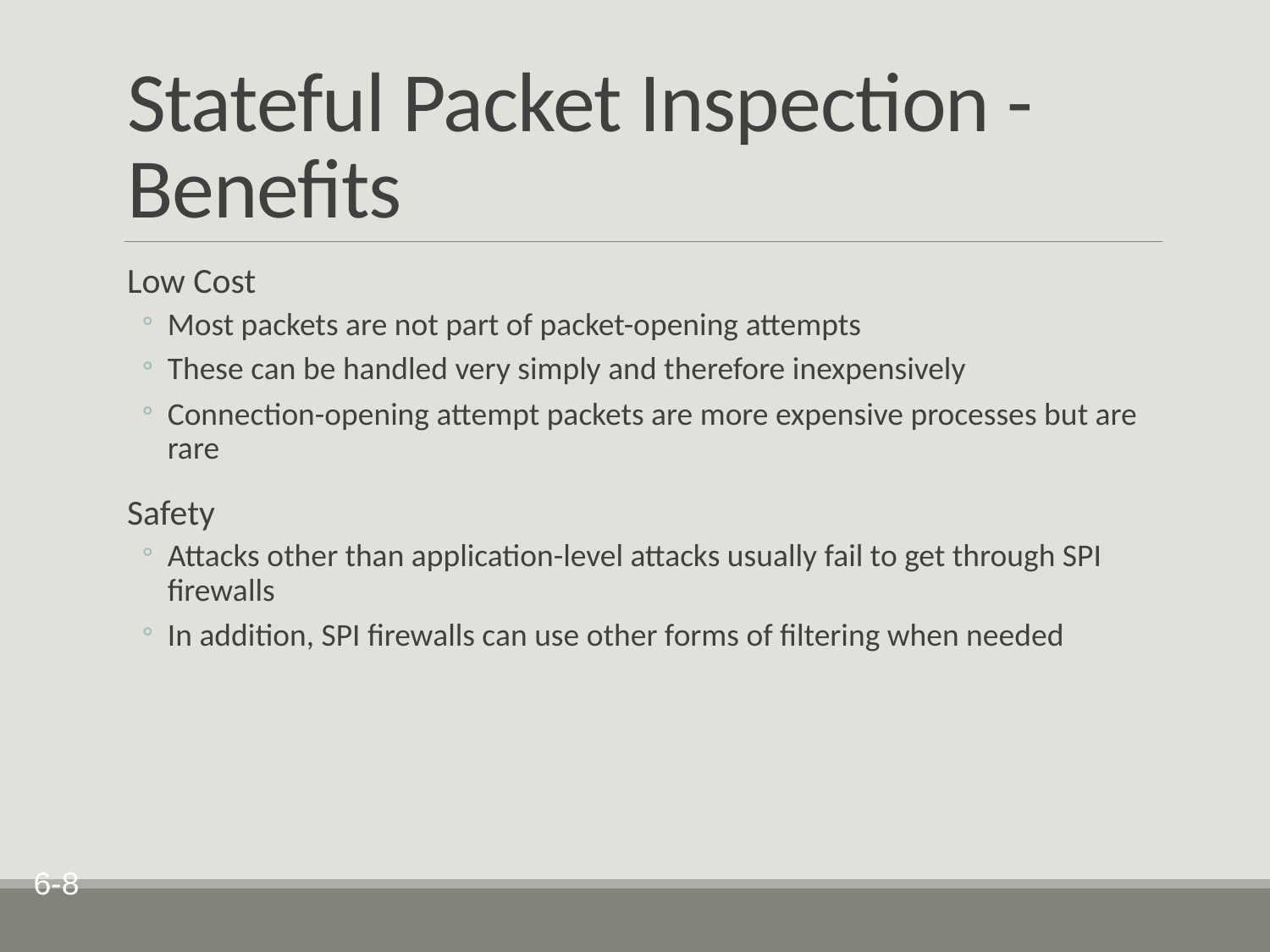

# Stateful Packet Inspection -Benefits
Low Cost
Most packets are not part of packet-opening attempts
These can be handled very simply and therefore inexpensively
Connection-opening attempt packets are more expensive processes but are rare
Safety
Attacks other than application-level attacks usually fail to get through SPI firewalls
In addition, SPI firewalls can use other forms of filtering when needed

6-8